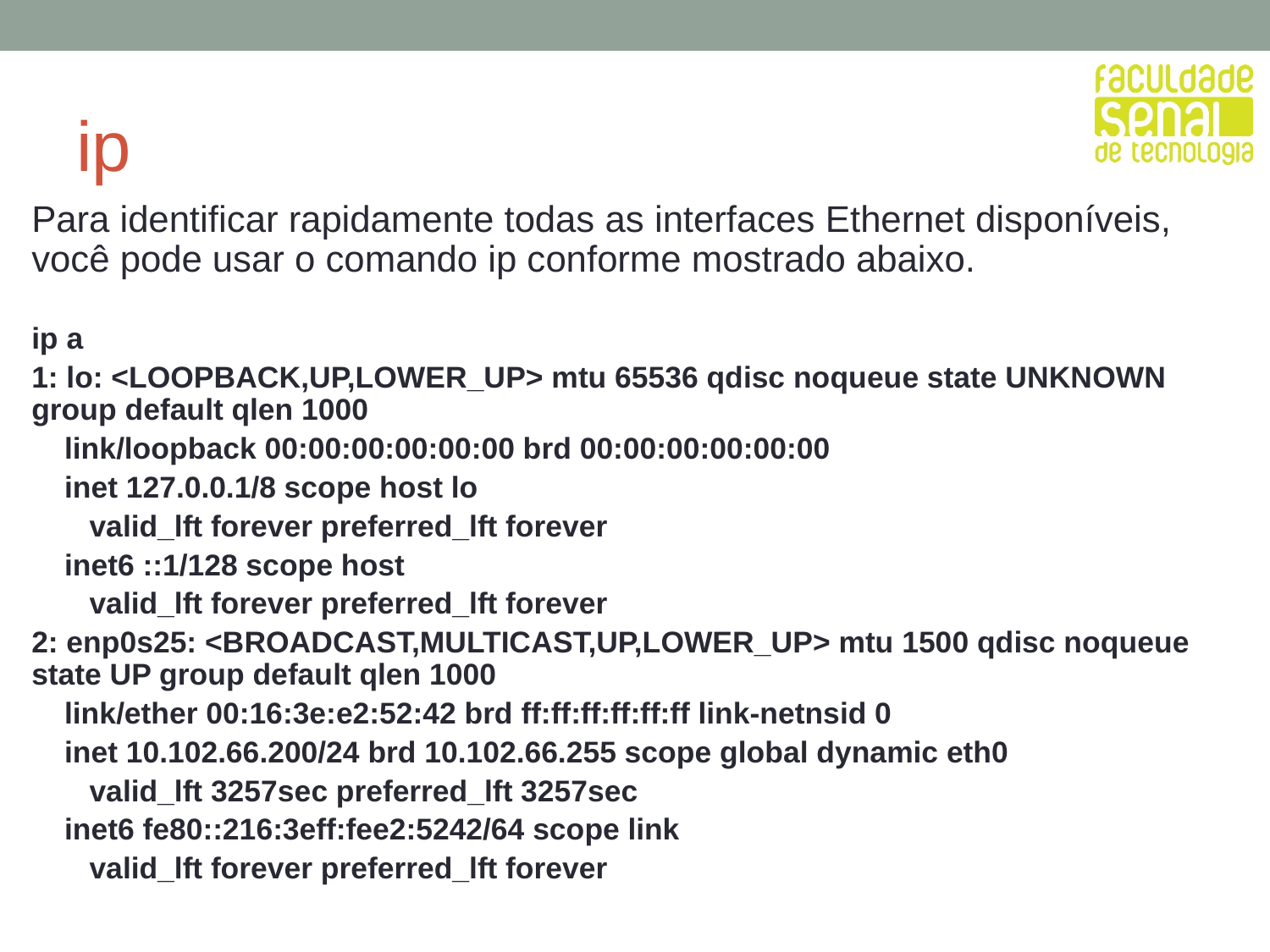

# ip
Para identificar rapidamente todas as interfaces Ethernet disponíveis, você pode usar o comando ip conforme mostrado abaixo.

ip a
1: lo: <LOOPBACK,UP,LOWER_UP> mtu 65536 qdisc noqueue state UNKNOWN group default qlen 1000
    link/loopback 00:00:00:00:00:00 brd 00:00:00:00:00:00
    inet 127.0.0.1/8 scope host lo
       valid_lft forever preferred_lft forever
    inet6 ::1/128 scope host
       valid_lft forever preferred_lft forever
2: enp0s25: <BROADCAST,MULTICAST,UP,LOWER_UP> mtu 1500 qdisc noqueue state UP group default qlen 1000
    link/ether 00:16:3e:e2:52:42 brd ff:ff:ff:ff:ff:ff link-netnsid 0
    inet 10.102.66.200/24 brd 10.102.66.255 scope global dynamic eth0
       valid_lft 3257sec preferred_lft 3257sec
    inet6 fe80::216:3eff:fee2:5242/64 scope link
       valid_lft forever preferred_lft forever